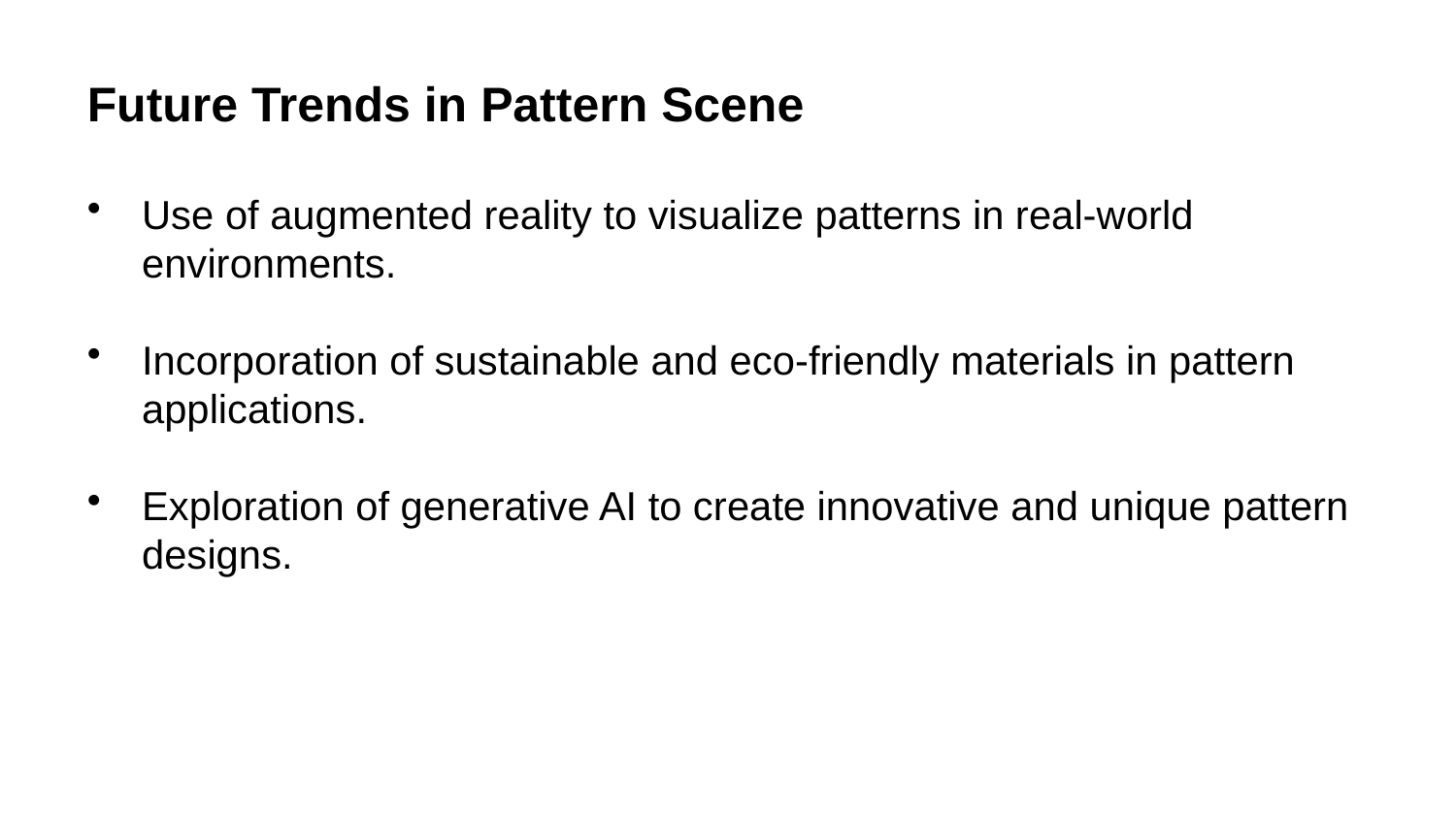

Future Trends in Pattern Scene
Use of augmented reality to visualize patterns in real-world environments.

Incorporation of sustainable and eco-friendly materials in pattern applications.

Exploration of generative AI to create innovative and unique pattern designs.